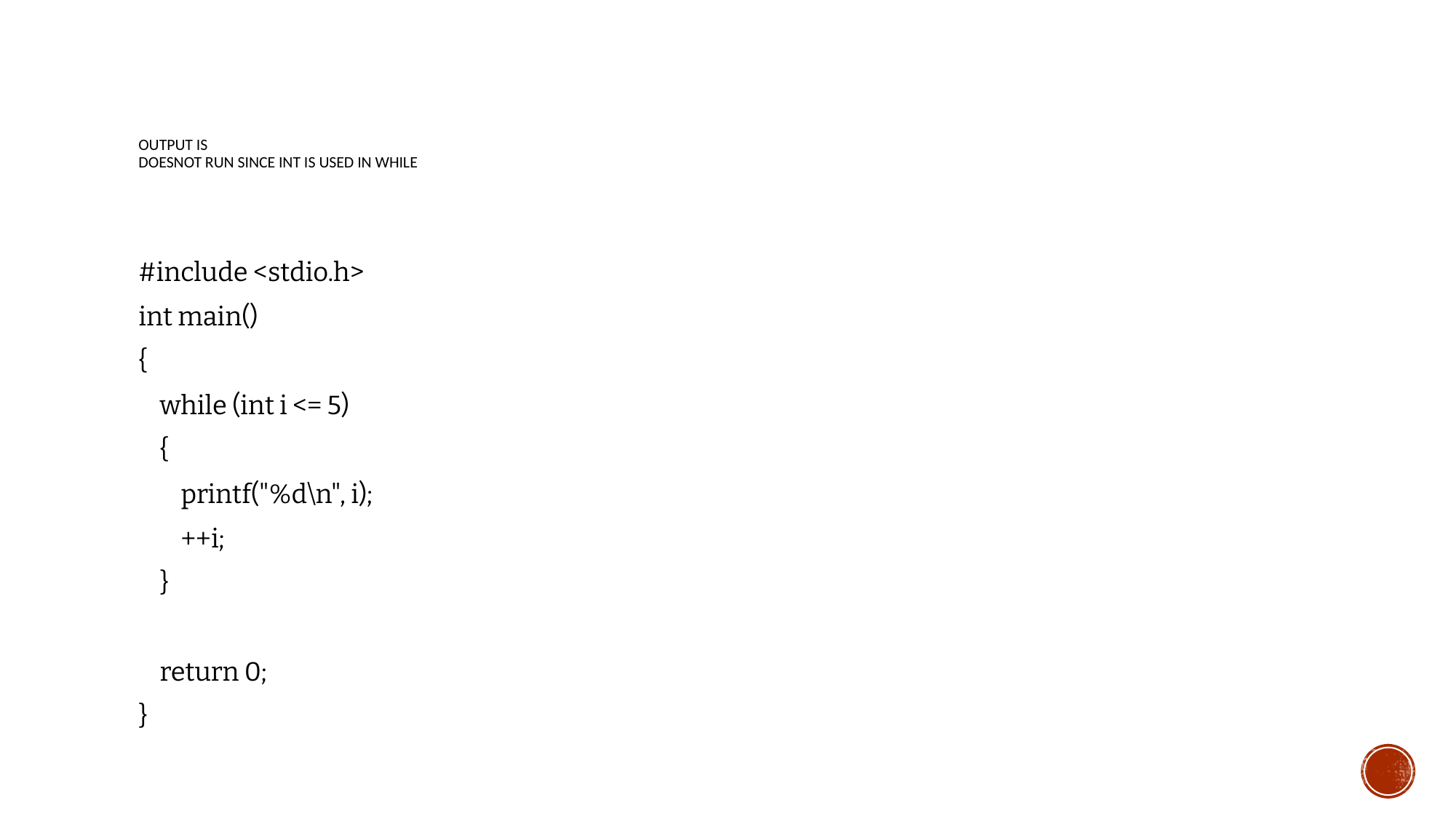

# Output is doesnot run since int is used in while
#include <stdio.h>
int main()
{
    while (int i <= 5)
    {
        printf("%d\n", i);
        ++i;
    }

    return 0;
}